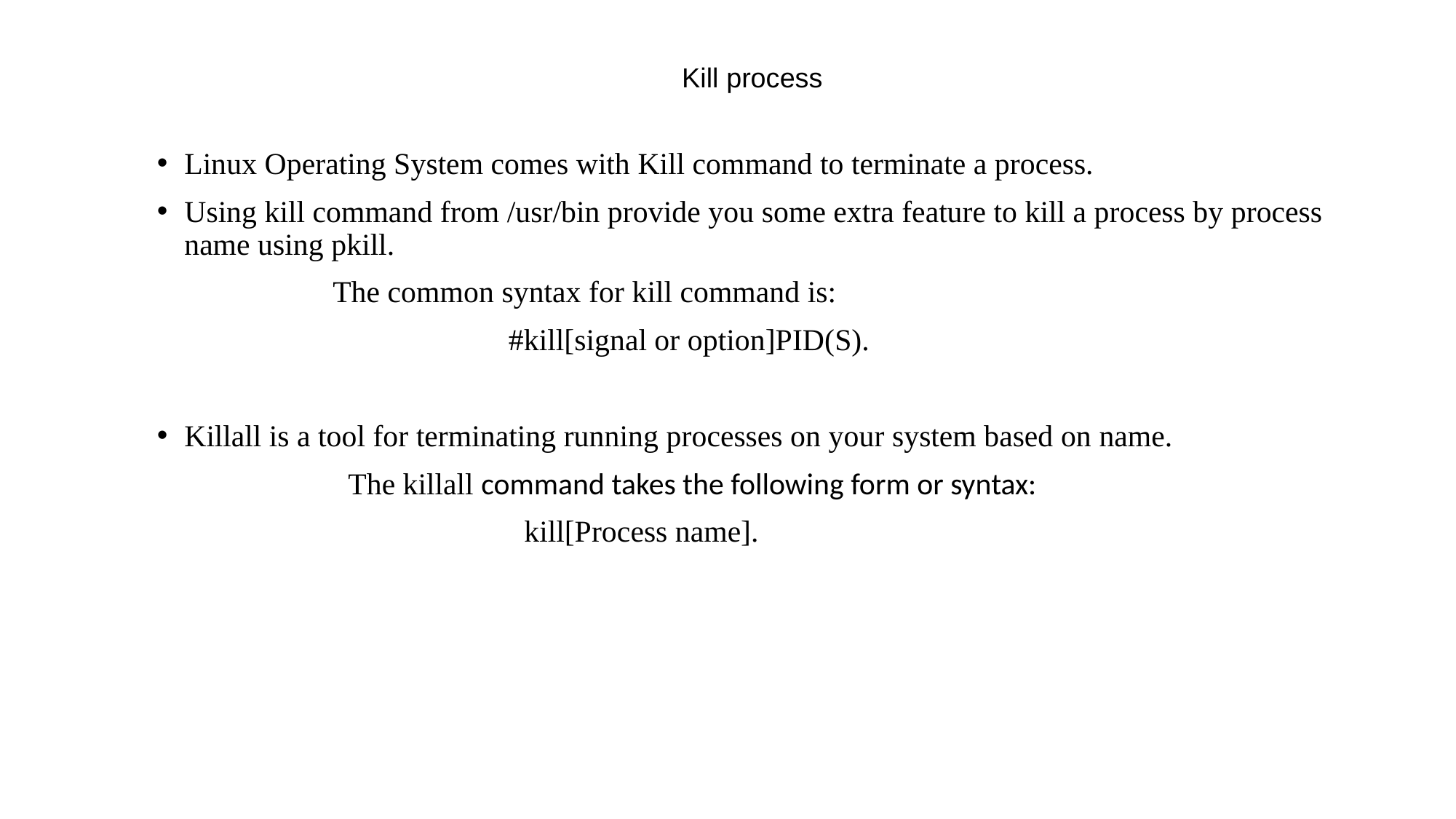

# Kill process
Linux Operating System comes with Kill command to terminate a process.
Using kill command from /usr/bin provide you some extra feature to kill a process by process name using pkill.
                       The common syntax for kill command is:
                                              #kill[signal or option]PID(S).

Killall is a tool for terminating running processes on your system based on name.
                         The killall command takes the following form or syntax:
                                                     kill[Process name].